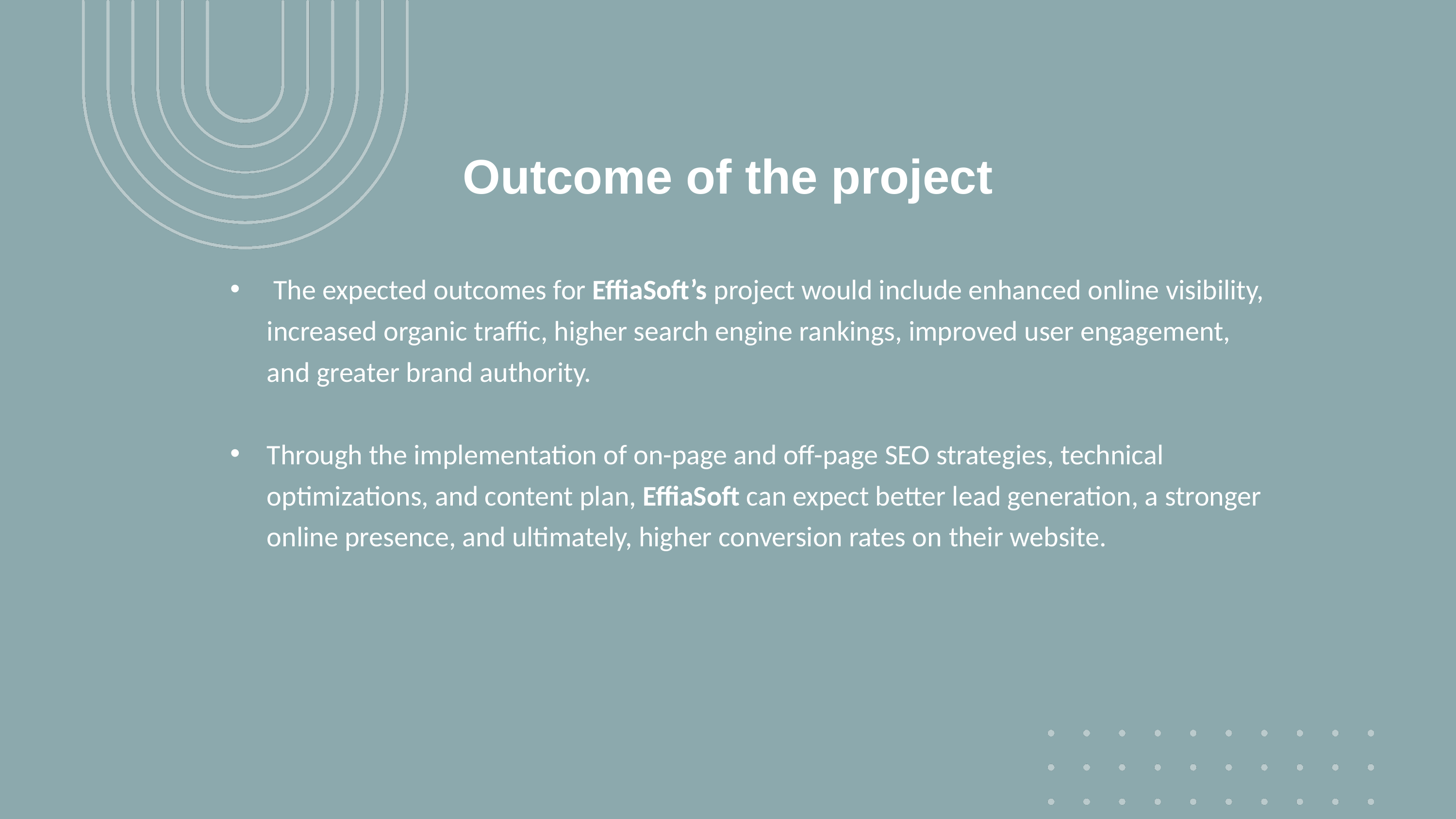

Outcome of the project
 The expected outcomes for EffiaSoft’s project would include enhanced online visibility, increased organic traffic, higher search engine rankings, improved user engagement, and greater brand authority.

Through the implementation of on-page and off-page SEO strategies, technical optimizations, and content plan, EffiaSoft can expect better lead generation, a stronger online presence, and ultimately, higher conversion rates on their website.